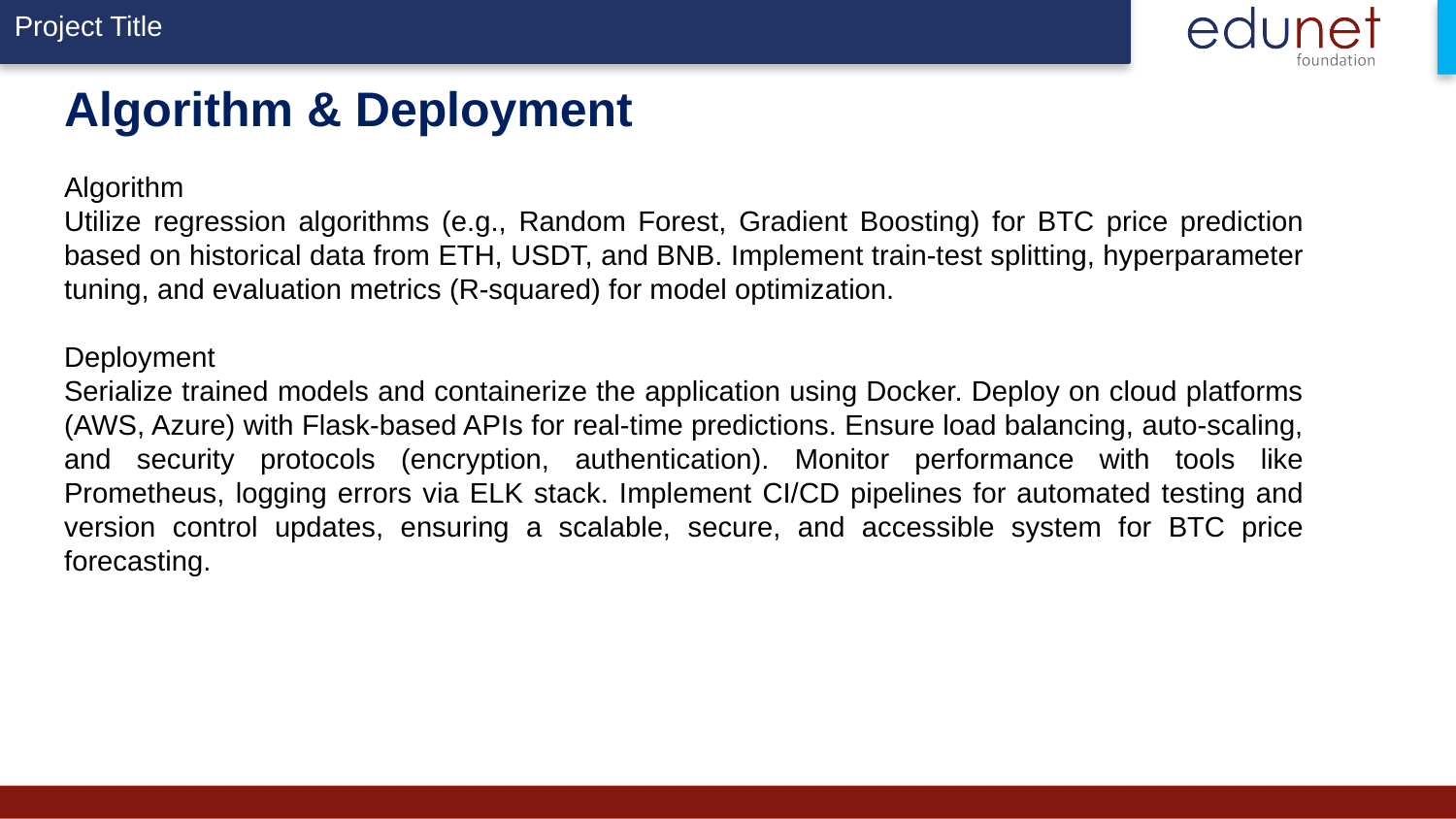

# Algorithm & Deployment
Algorithm
Utilize regression algorithms (e.g., Random Forest, Gradient Boosting) for BTC price prediction based on historical data from ETH, USDT, and BNB. Implement train-test splitting, hyperparameter tuning, and evaluation metrics (R-squared) for model optimization.

Deployment
Serialize trained models and containerize the application using Docker. Deploy on cloud platforms (AWS, Azure) with Flask-based APIs for real-time predictions. Ensure load balancing, auto-scaling, and security protocols (encryption, authentication). Monitor performance with tools like Prometheus, logging errors via ELK stack. Implement CI/CD pipelines for automated testing and version control updates, ensuring a scalable, secure, and accessible system for BTC price forecasting.